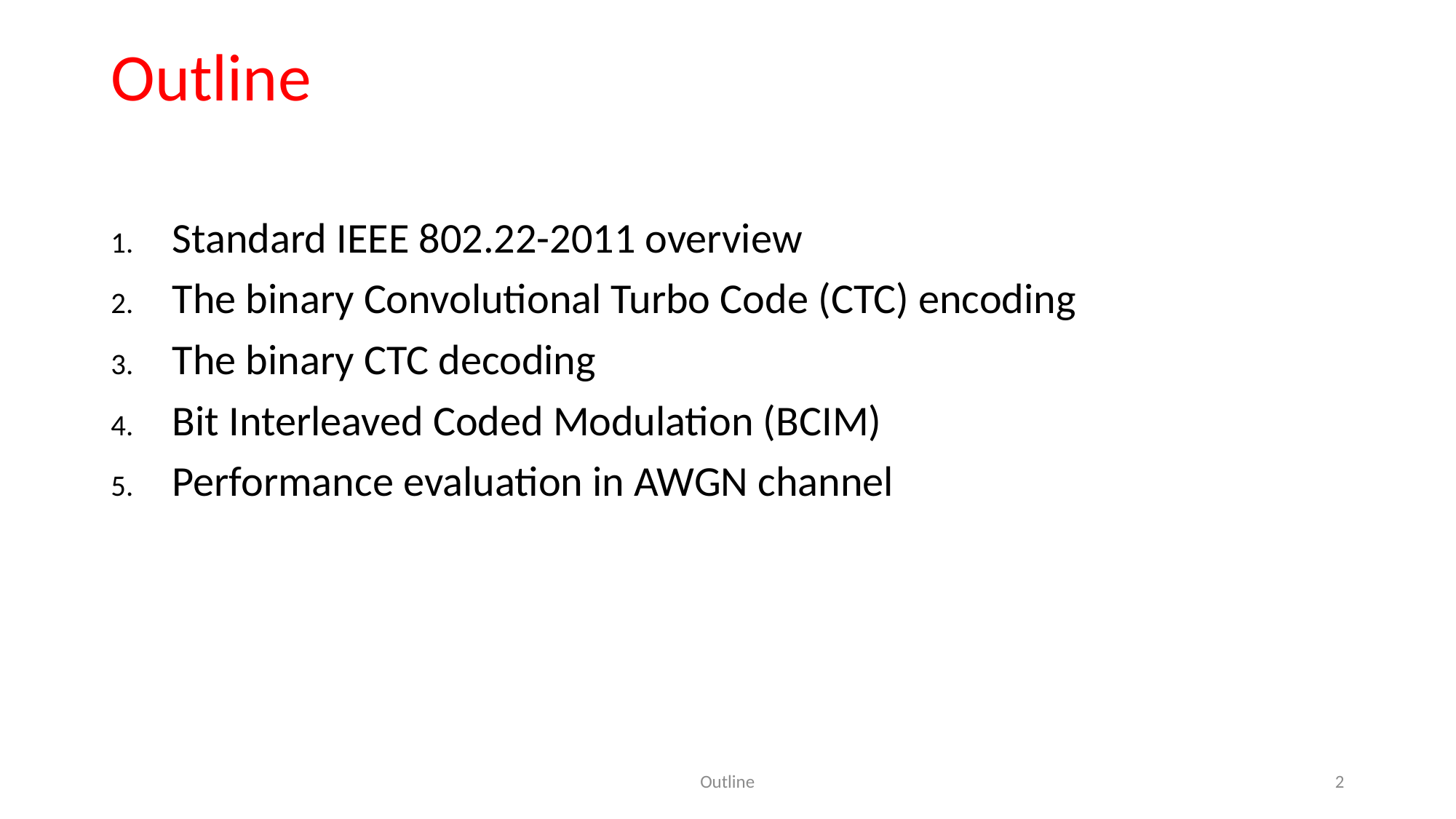

# Outline

Standard IEEE 802.22-2011 overview
The binary Convolutional Turbo Code (CTC) encoding
The binary CTC decoding
Bit Interleaved Coded Modulation (BCIM)
Performance evaluation in AWGN channel

Outline
2